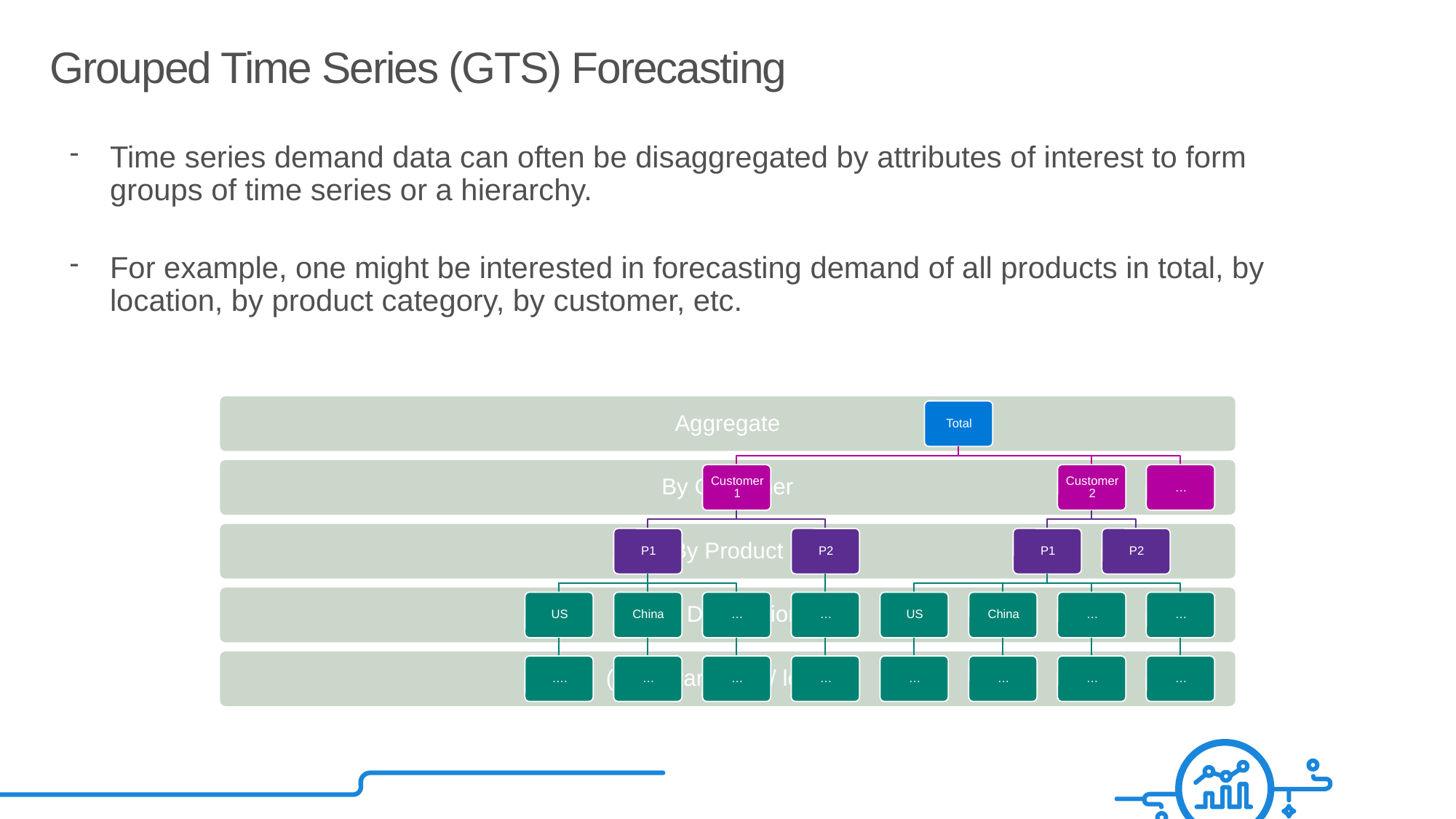

# Grouped Time Series (GTS) Forecasting

Time series demand data can often be disaggregated by attributes of interest to form groups of time series or a hierarchy.

For example, one might be interested in forecasting demand of all products in total, by location, by product category, by customer, etc.

(other variables / levels)
By Destination
By Product
By Customer
Aggregate
Total
Customer 1
P1
US
….
China
…
…
…
P2
…
…
Customer 2
P1
US
…
China
…
…
…
…
…
P2
…